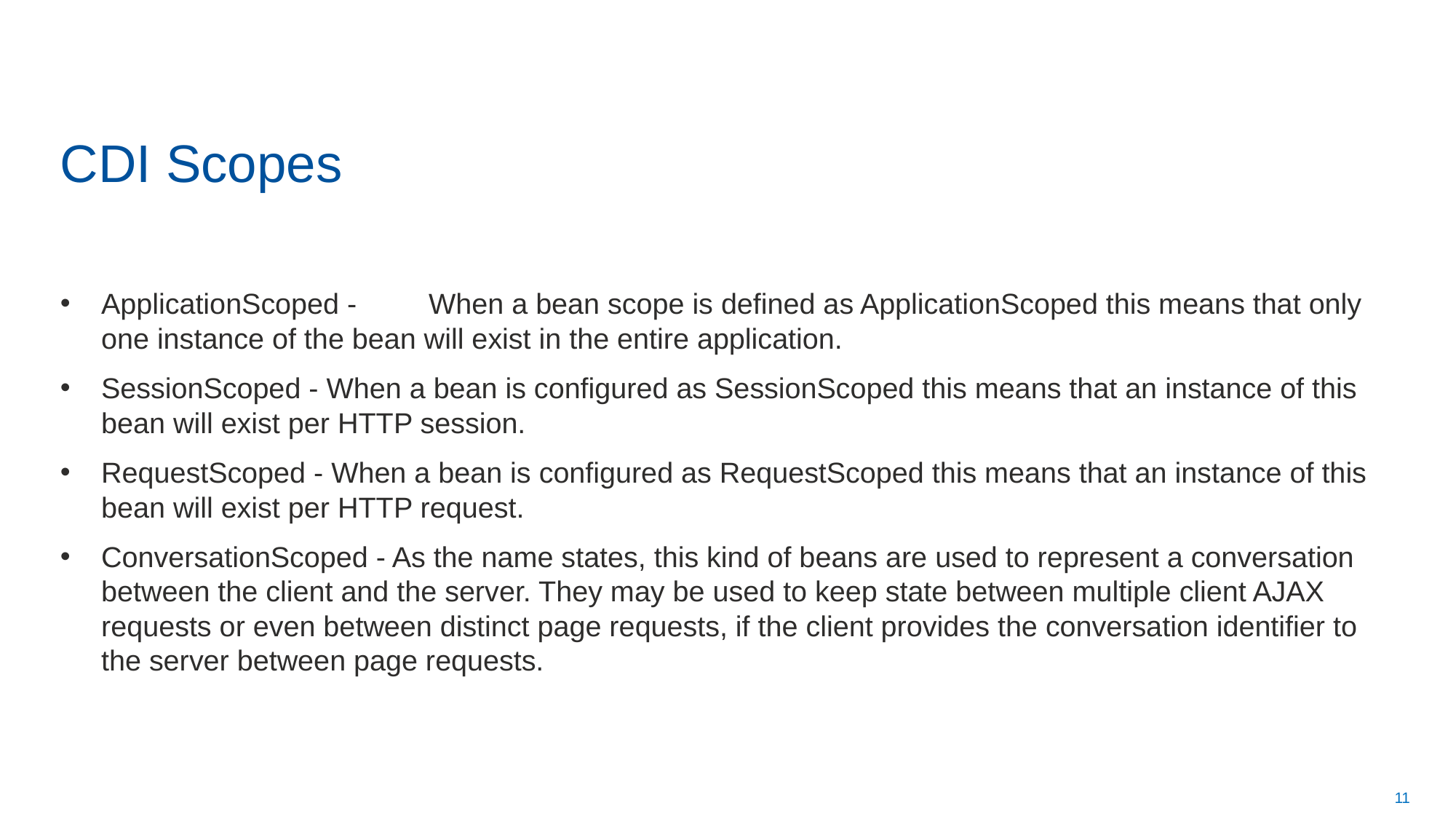

# CDI Scopes

ApplicationScoped -	When a bean scope is defined as ApplicationScoped this means that only one instance of the bean will exist in the entire application.
SessionScoped - When a bean is configured as SessionScoped this means that an instance of this bean will exist per HTTP session.
RequestScoped - When a bean is configured as RequestScoped this means that an instance of this bean will exist per HTTP request.
ConversationScoped - As the name states, this kind of beans are used to represent a conversation between the client and the server. They may be used to keep state between multiple client AJAX requests or even between distinct page requests, if the client provides the conversation identifier to the server between page requests.